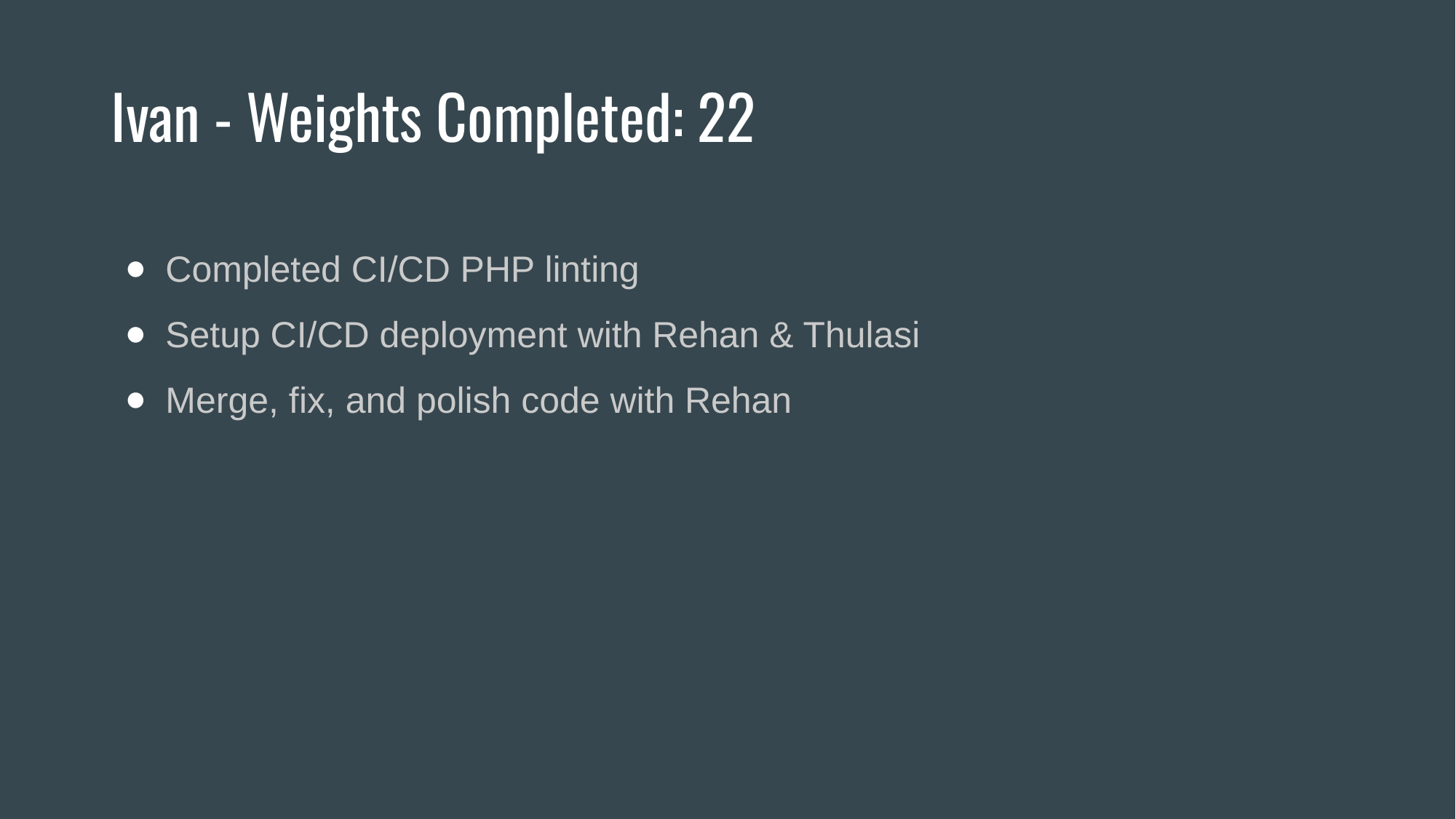

# Ivan - Weights Completed: 22
Completed CI/CD PHP linting
Setup CI/CD deployment with Rehan & Thulasi
Merge, fix, and polish code with Rehan